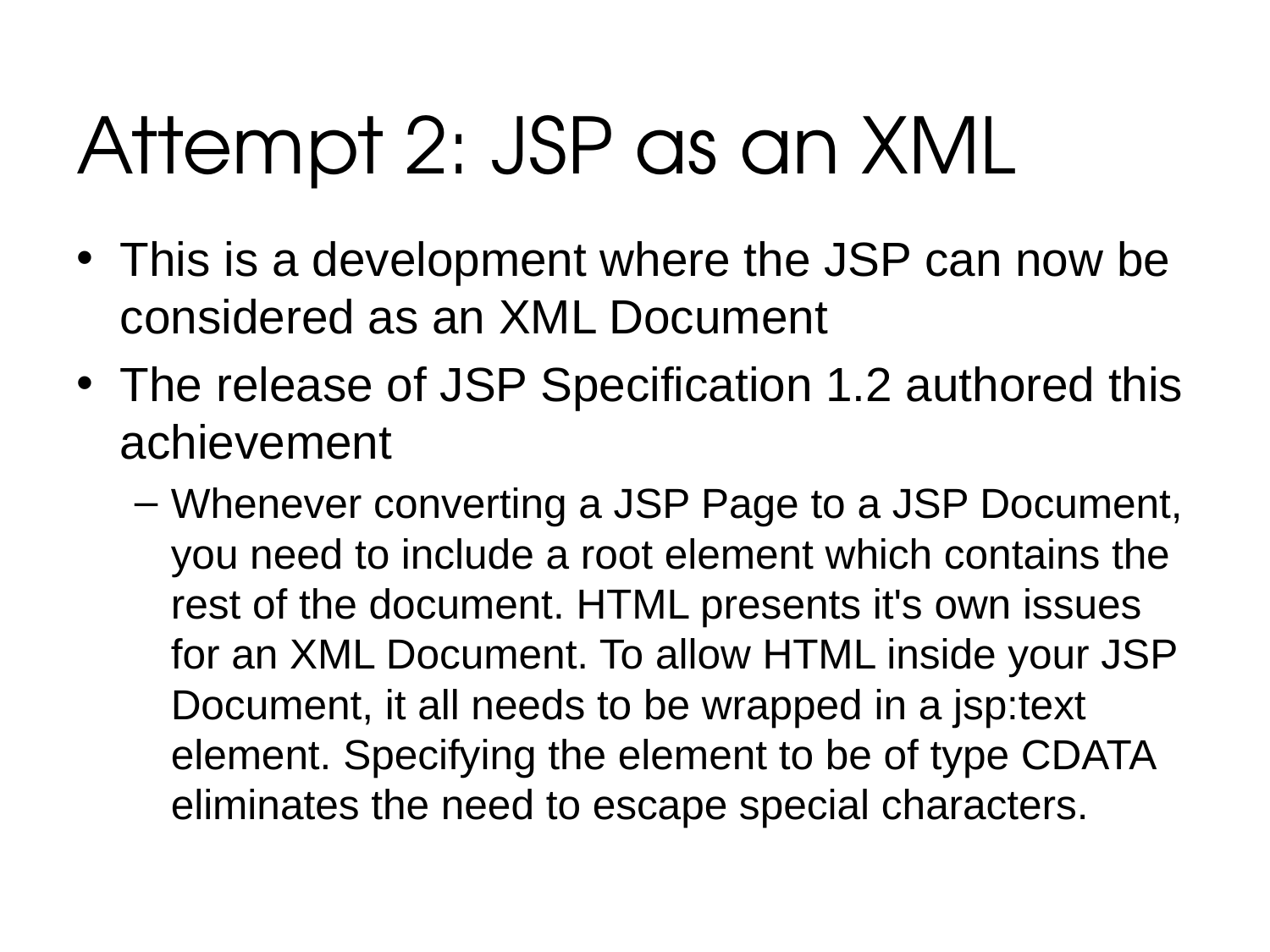

# Attempt 2: JSP as an XML
This is a development where the JSP can now be considered as an XML Document
The release of JSP Specification 1.2 authored this achievement
Whenever converting a JSP Page to a JSP Document, you need to include a root element which contains the rest of the document. HTML presents it's own issues for an XML Document. To allow HTML inside your JSP Document, it all needs to be wrapped in a jsp:text element. Specifying the element to be of type CDATA eliminates the need to escape special characters.